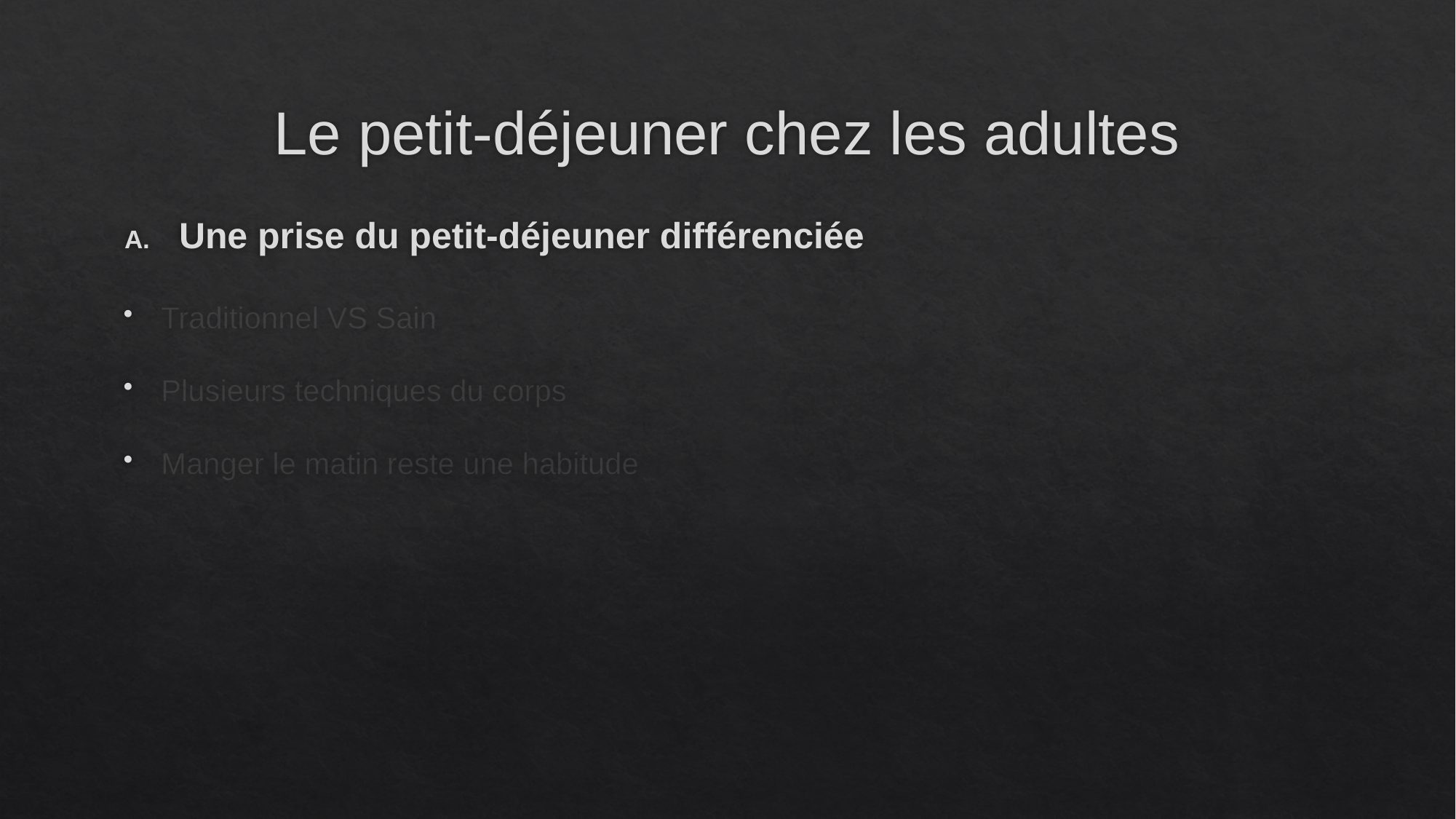

# Le petit-déjeuner chez les adultes
Une prise du petit-déjeuner différenciée

Traditionnel VS Sain

Plusieurs techniques du corps

Manger le matin reste une habitude